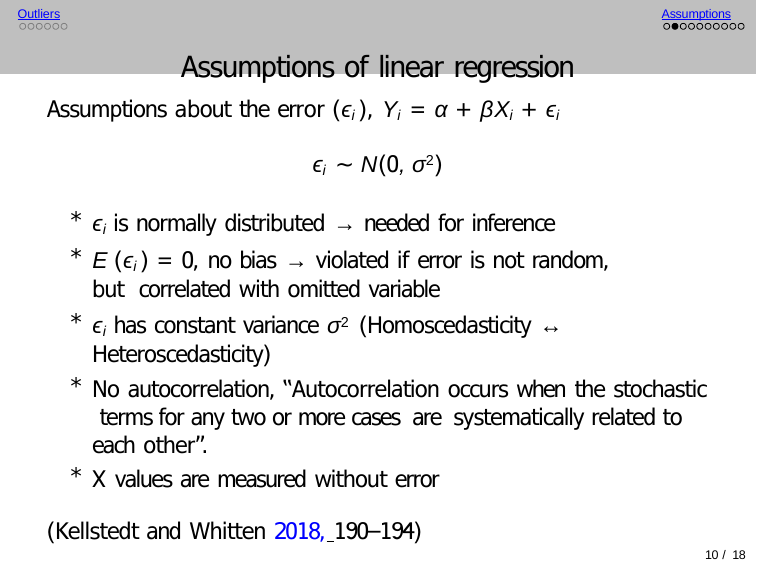

Outliers
Assumptions

Assumptions of linear regression
Assumptions about the error (ϵi ), Yi  = α + βXi  + ϵi

ϵi  ∼ N(0, σ2)
ϵi is normally distributed → needed for inference
E (ϵi ) = 0, no bias → violated if error is not random, but  correlated with omitted variable
ϵi has constant variance σ2 (Homoscedasticity ↔
Heteroscedasticity)
No autocorrelation, “Autocorrelation occurs when the stochastic  terms for any two or more cases are systematically related to  each other”.
X values are measured without error

(Kellstedt and Whitten 2018, 190–194)
10 / 18